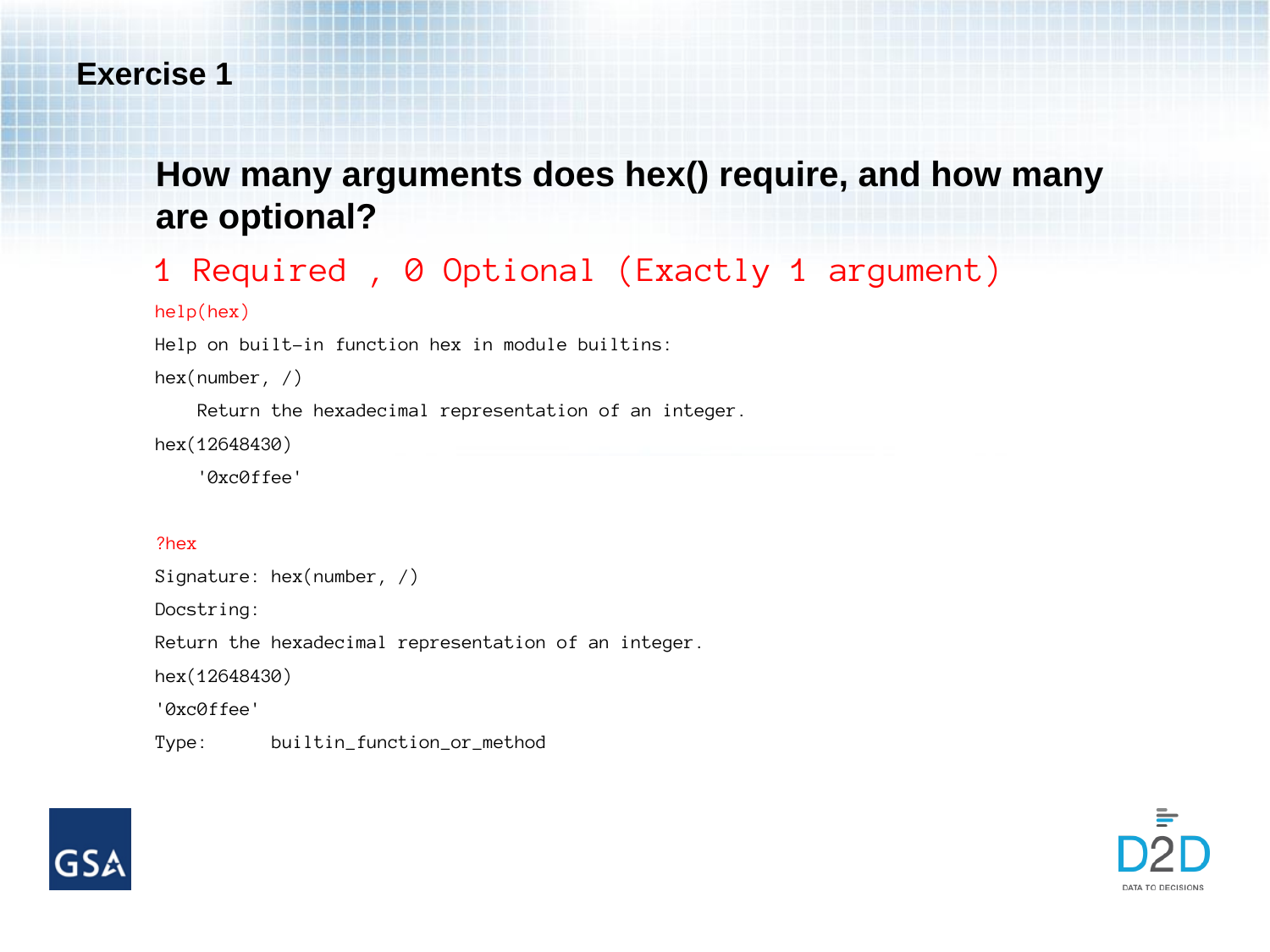

# Exercise 1
How many arguments does hex() require, and how many are optional?
1 Required , 0 Optional (Exactly 1 argument)
help(hex)
Help on built-in function hex in module builtins:
hex(number, /)
    Return the hexadecimal representation of an integer.
hex(12648430)
    '0xc0ffee'

?hex
Signature: hex(number, /)
Docstring:
Return the hexadecimal representation of an integer.
hex(12648430)
'0xc0ffee'
Type:      builtin_function_or_method